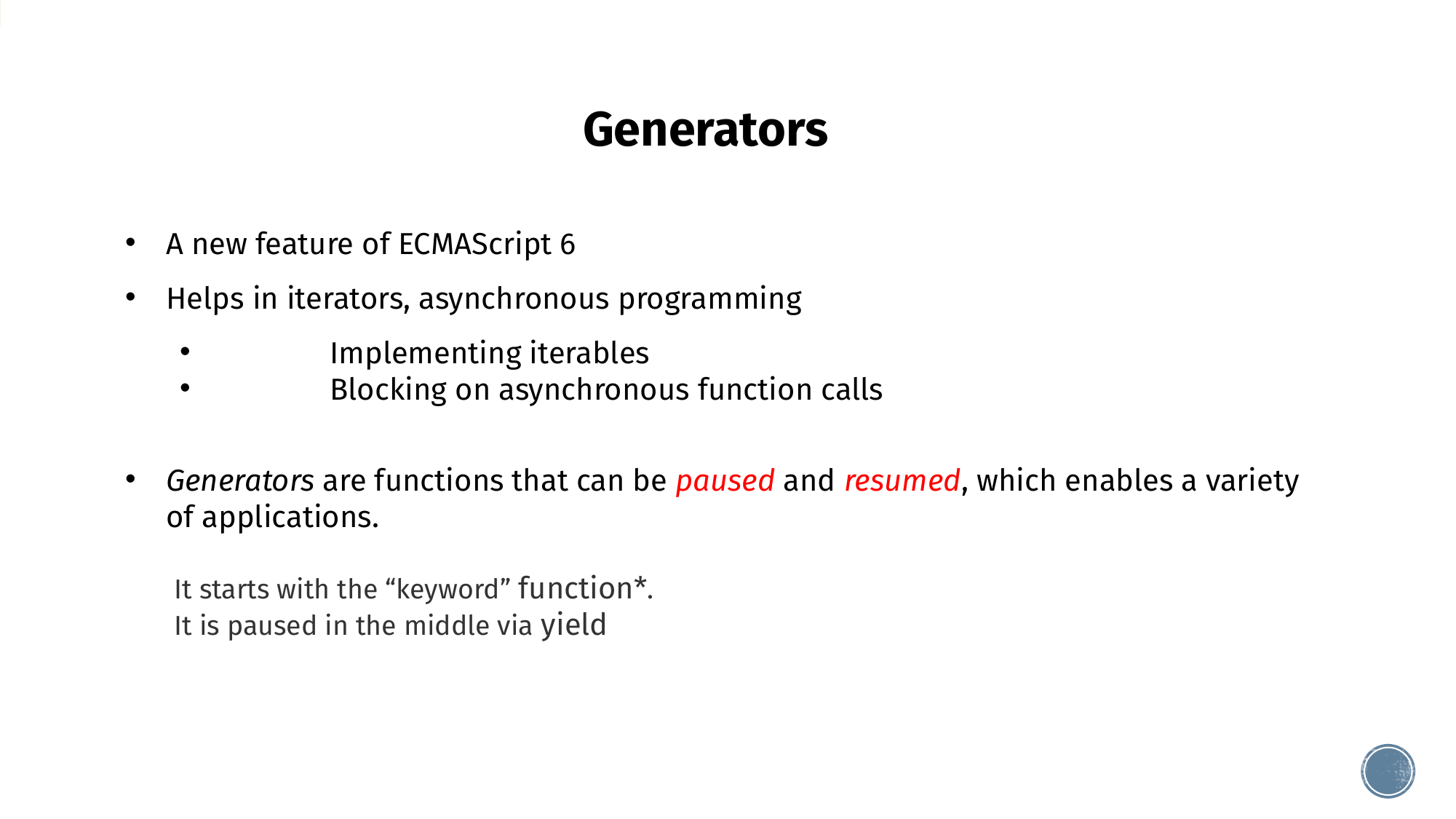

Generators
A new feature of ECMAScript 6
Helps in iterators, asynchronous programming
	Implementing iterables
	Blocking on asynchronous function calls

Generators are functions that can be paused and resumed, which enables a variety of applications.
It starts with the “keyword” function*.
It is paused in the middle via yield